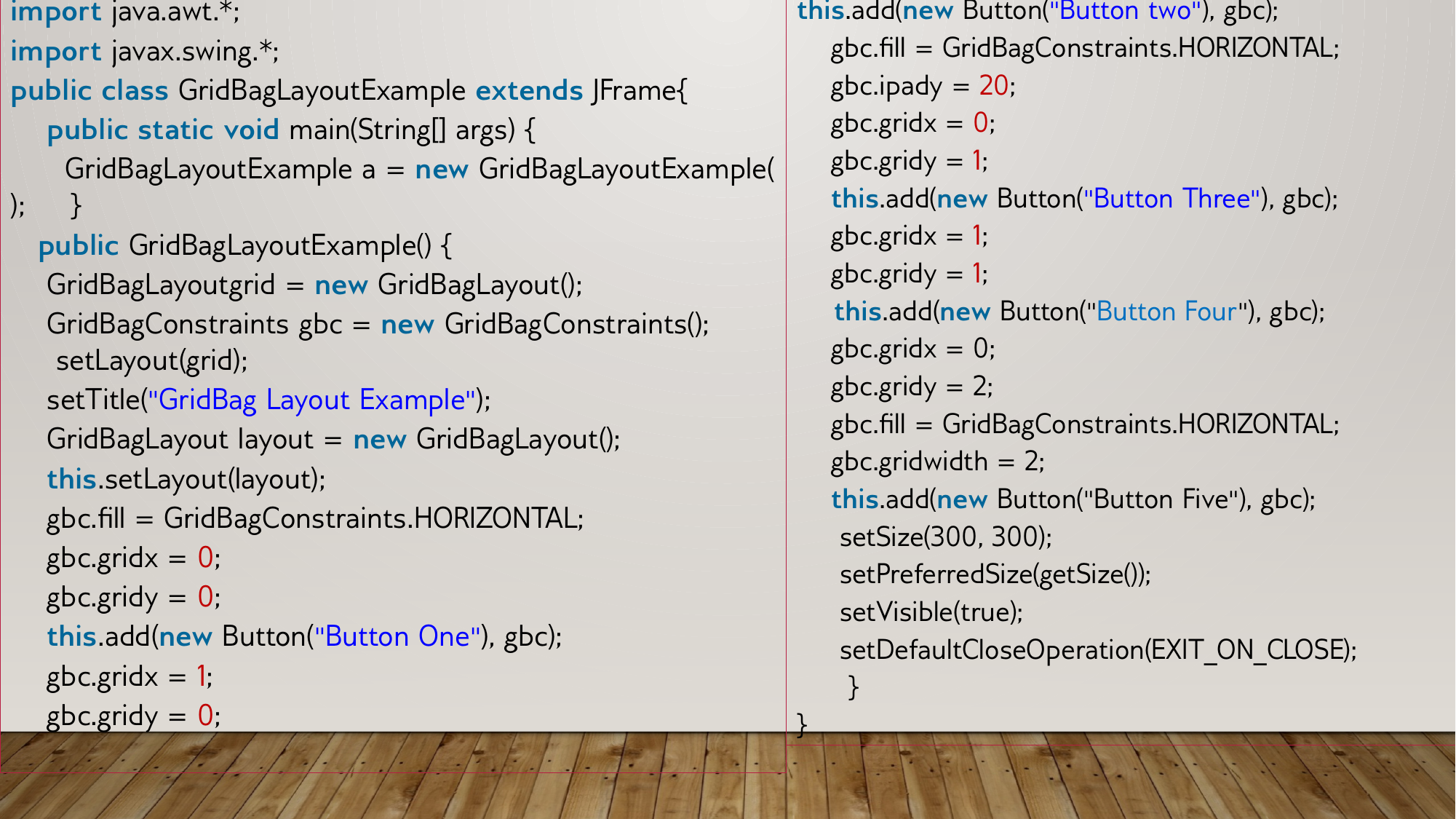

import java.awt.*;
import javax.swing.*;
public class GridBagLayoutExample extends JFrame{
    public static void main(String[] args) {
      GridBagLayoutExample a = new GridBagLayoutExample();     }
   public GridBagLayoutExample() {
    GridBagLayoutgrid = new GridBagLayout();
    GridBagConstraints gbc = new GridBagConstraints();            setLayout(grid);
    setTitle("GridBag Layout Example");
    GridBagLayout layout = new GridBagLayout();
    this.setLayout(layout);
    gbc.fill = GridBagConstraints.HORIZONTAL;
    gbc.gridx = 0;
    gbc.gridy = 0;
    this.add(new Button("Button One"), gbc);
    gbc.gridx = 1;
    gbc.gridy = 0;

this.add(new Button("Button two"), gbc);
    gbc.fill = GridBagConstraints.HORIZONTAL;
    gbc.ipady = 20;
    gbc.gridx = 0;
    gbc.gridy = 1;
    this.add(new Button("Button Three"), gbc);
    gbc.gridx = 1;
    gbc.gridy = 1;
    this.add(new Button("Button Four"), gbc);
    gbc.gridx = 0;
    gbc.gridy = 2;
    gbc.fill = GridBagConstraints.HORIZONTAL;
    gbc.gridwidth = 2;
    this.add(new Button("Button Five"), gbc);
     setSize(300, 300);
     setPreferredSize(getSize());
     setVisible(true);
     setDefaultCloseOperation(EXIT_ON_CLOSE);
      }
}